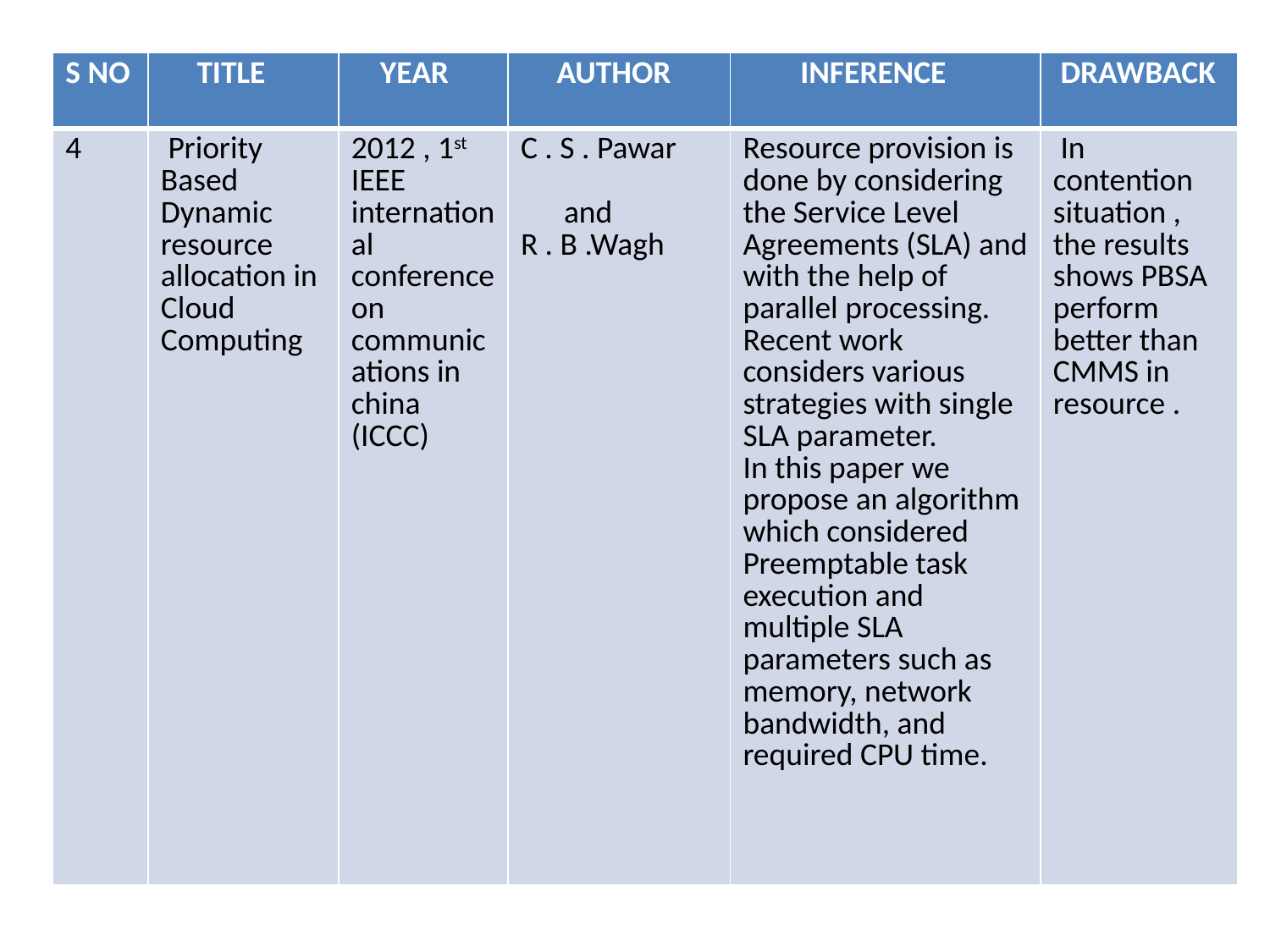

| S NO | TITLE | YEAR | AUTHOR | INFERENCE | DRAWBACK |
| --- | --- | --- | --- | --- | --- |
| 4 | Priority Based Dynamic resource allocation in Cloud Computing | 2012 , 1st IEEE international conference on communications in china (ICCC) | C . S . Pawar and R . B .Wagh | Resource provision is done by considering the Service Level Agreements (SLA) and with the help of parallel processing. Recent work considers various strategies with single SLA parameter. In this paper we propose an algorithm which considered Preemptable task execution and multiple SLA parameters such as memory, network bandwidth, and required CPU time. | In contention situation , the results shows PBSA perform better than CMMS in resource . |